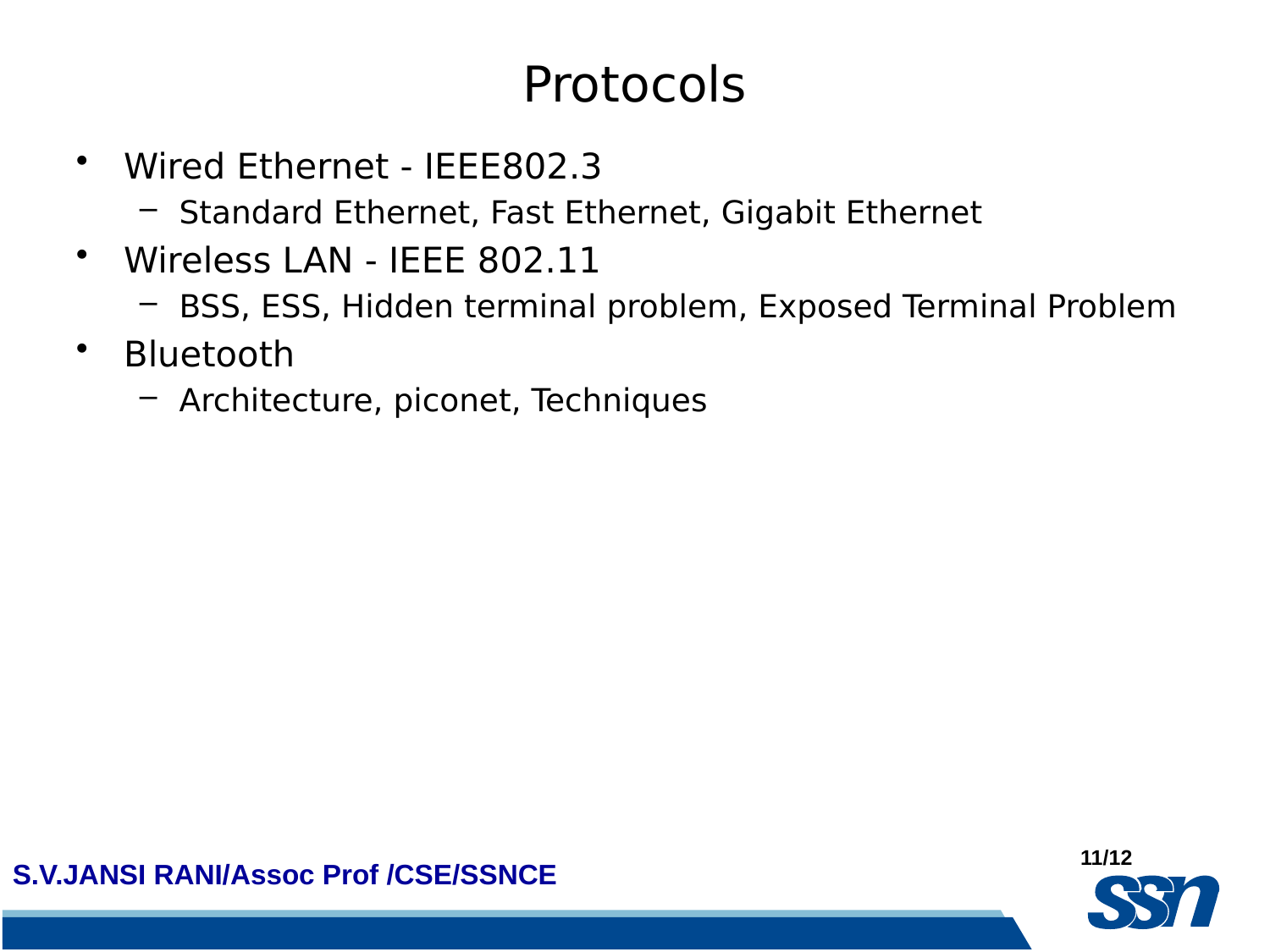

# Protocols
Wired Ethernet - IEEE802.3
Standard Ethernet, Fast Ethernet, Gigabit Ethernet
Wireless LAN - IEEE 802.11
BSS, ESS, Hidden terminal problem, Exposed Terminal Problem
Bluetooth
Architecture, piconet, Techniques